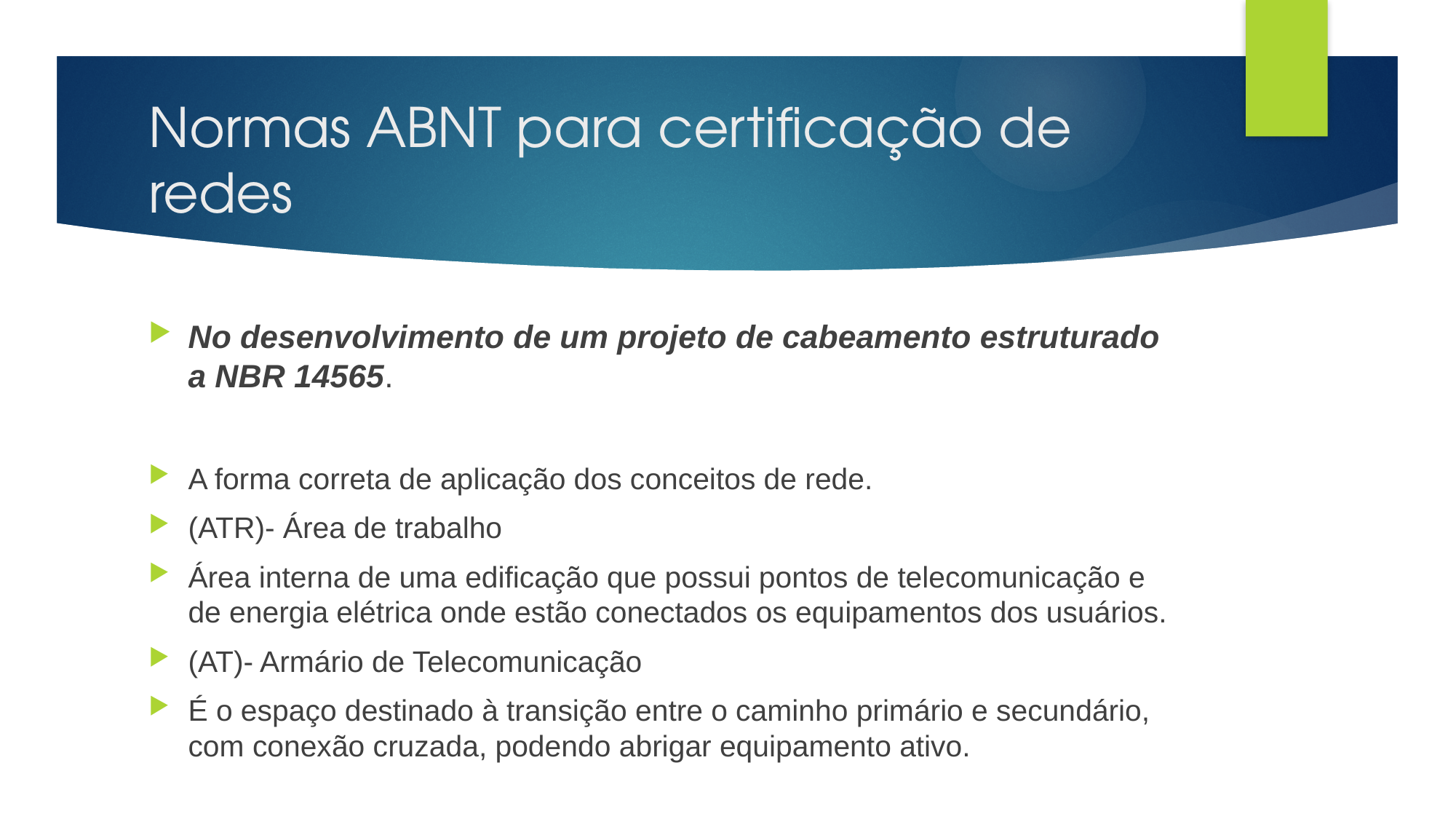

# Normas ABNT para certificação de redes
No desenvolvimento de um projeto de cabeamento estruturado a NBR 14565.

A forma correta de aplicação dos conceitos de rede.
(ATR)- Área de trabalho
Área interna de uma edificação que possui pontos de telecomunicação e de energia elétrica onde estão conectados os equipamentos dos usuários.
(AT)- Armário de Telecomunicação
É o espaço destinado à transição entre o caminho primário e secundário, com conexão cruzada, podendo abrigar equipamento ativo.